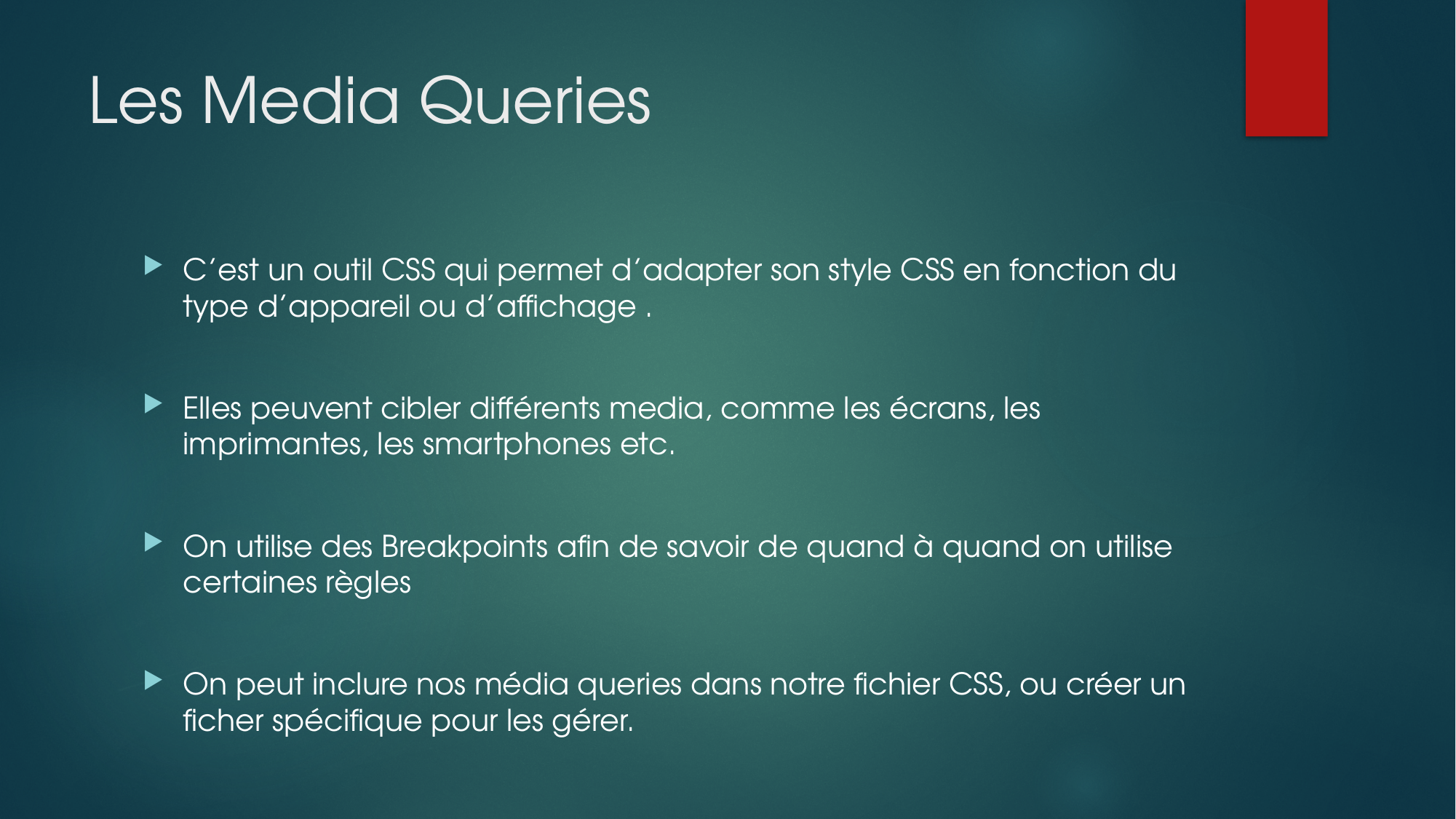

# Les Media Queries
C’est un outil CSS qui permet d’adapter son style CSS en fonction du type d’appareil ou d’affichage .

Elles peuvent cibler différents media, comme les écrans, les imprimantes, les smartphones etc.

On utilise des Breakpoints afin de savoir de quand à quand on utilise certaines règles

On peut inclure nos média queries dans notre fichier CSS, ou créer un ficher spécifique pour les gérer.